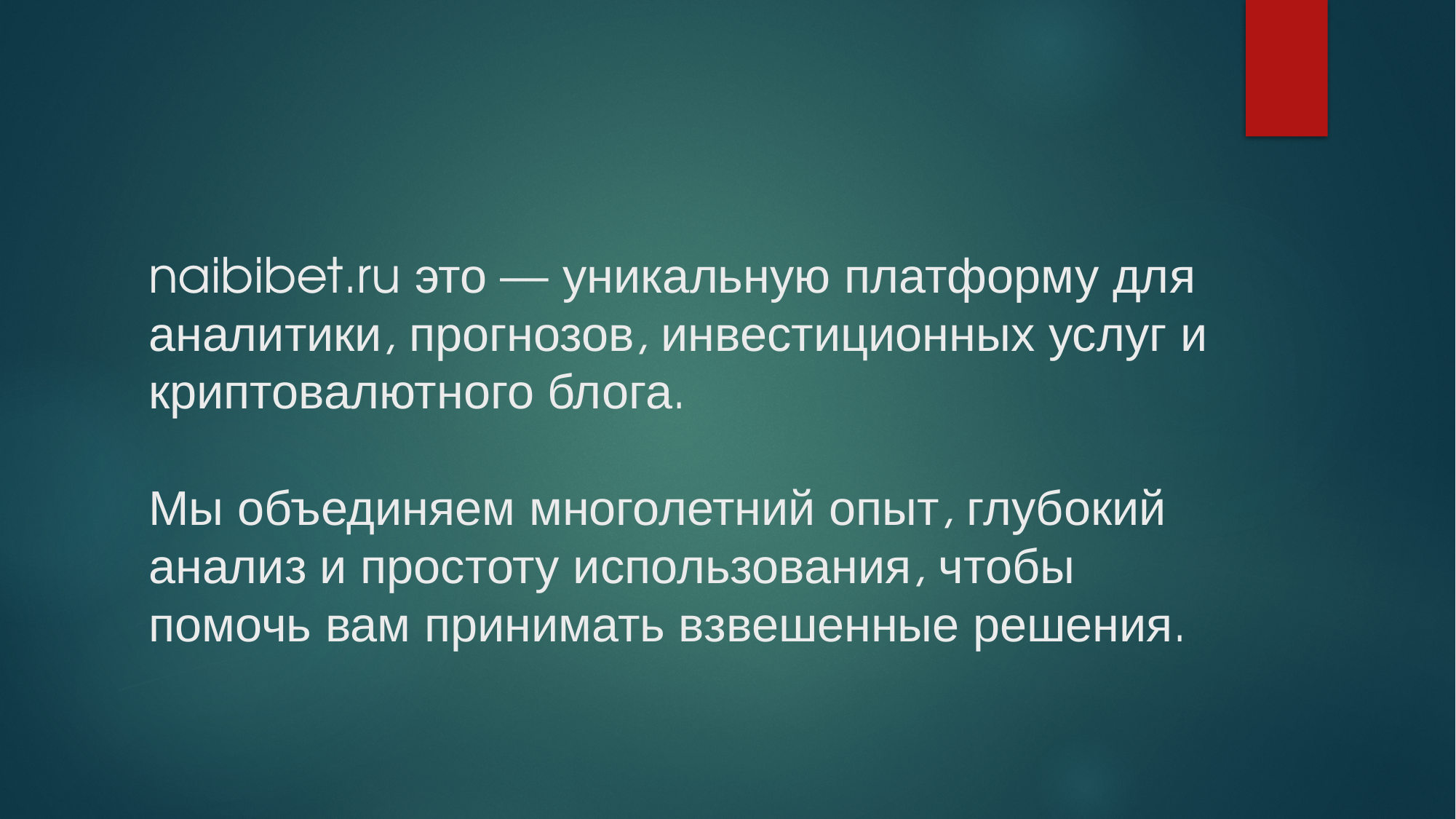

# naibibet.ru это — уникальную платформу для аналитики, прогнозов, инвестиционных услуг и криптовалютного блога. Мы объединяем многолетний опыт, глубокий анализ и простоту использования, чтобы помочь вам принимать взвешенные решения.